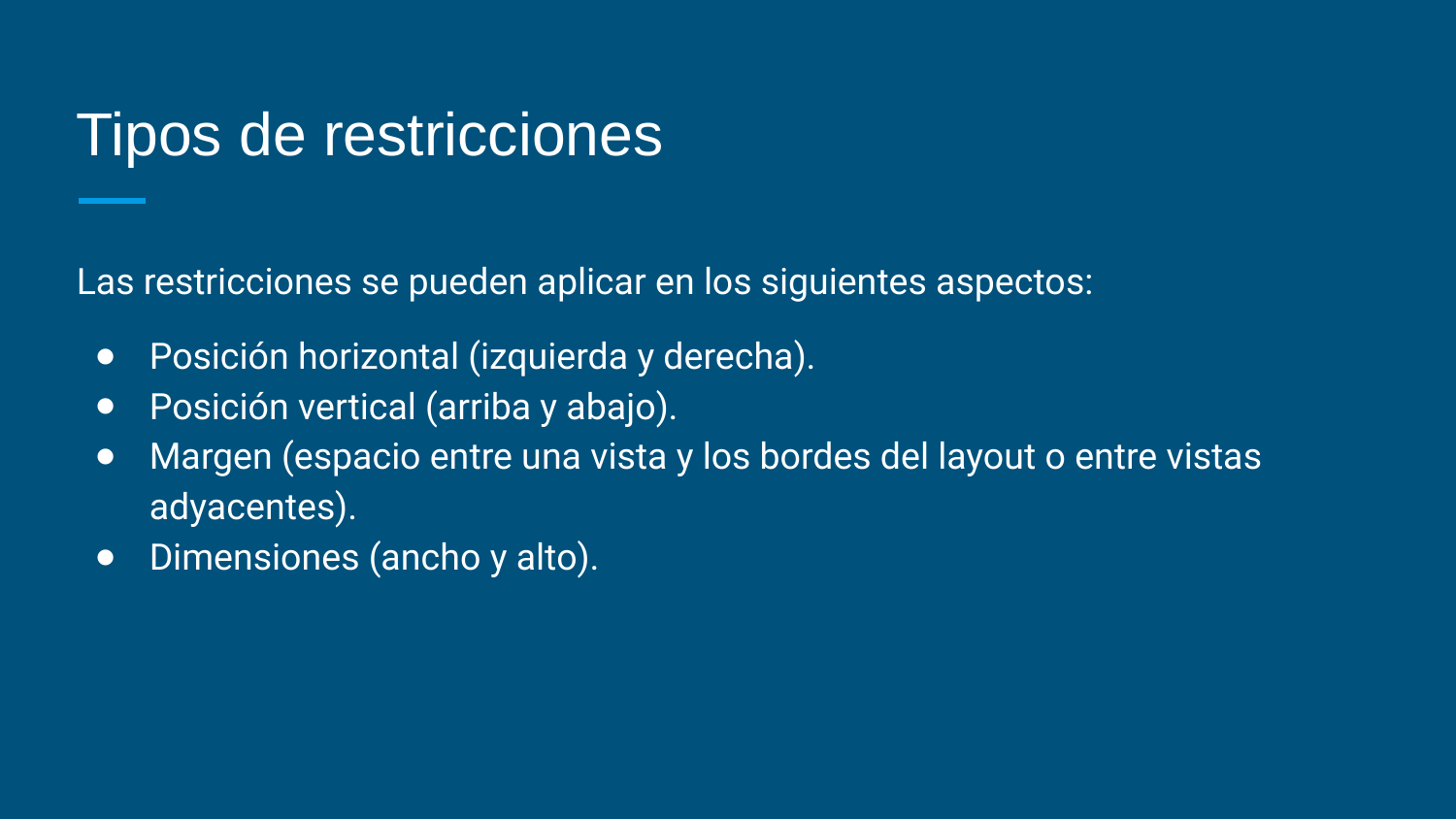

# Tipos de restricciones
Las restricciones se pueden aplicar en los siguientes aspectos:
Posición horizontal (izquierda y derecha).
Posición vertical (arriba y abajo).
Margen (espacio entre una vista y los bordes del layout o entre vistas adyacentes).
Dimensiones (ancho y alto).